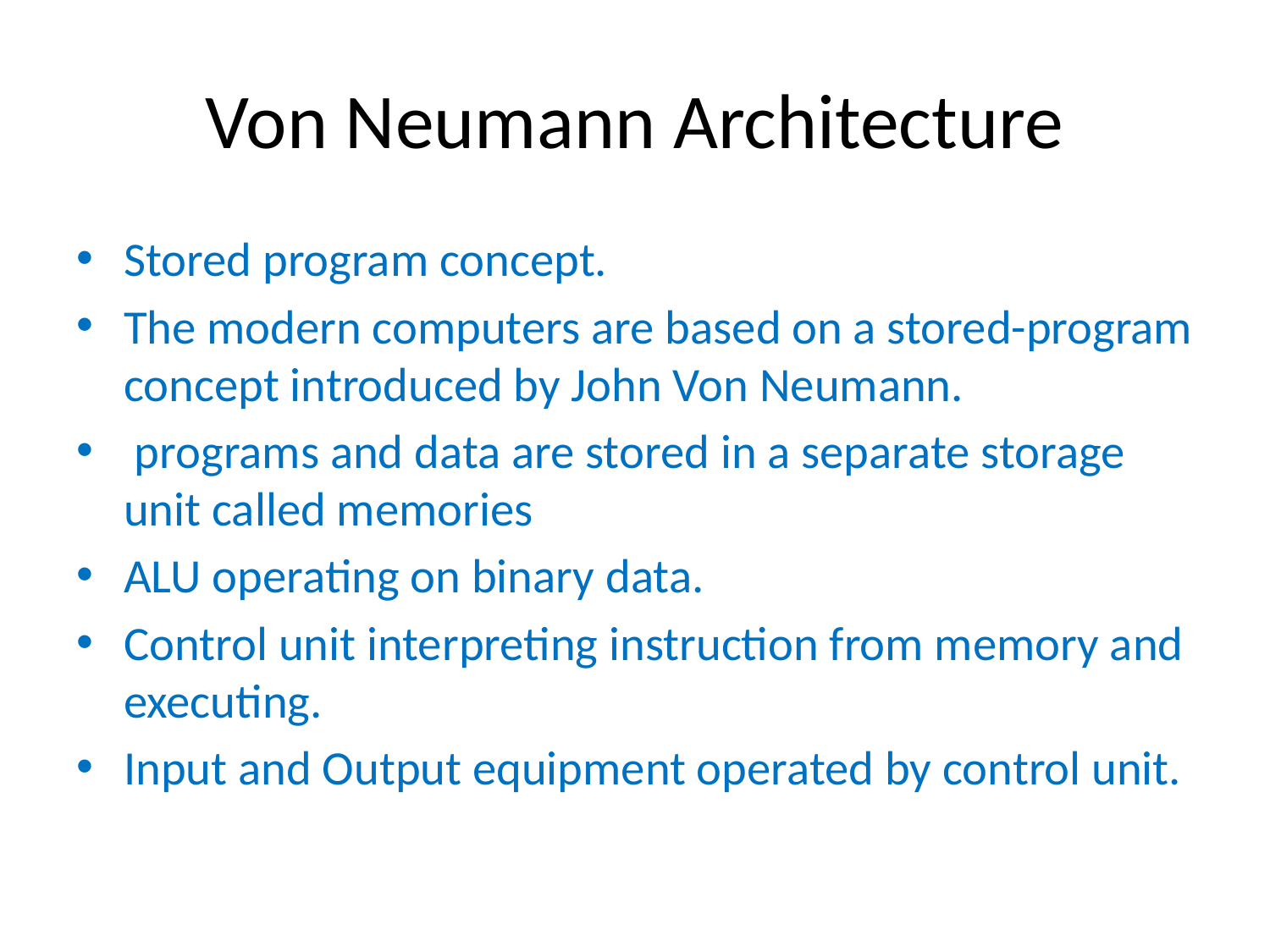

# Von Neumann Architecture
Stored program concept.
The modern computers are based on a stored-program concept introduced by John Von Neumann.
 programs and data are stored in a separate storage unit called memories
ALU operating on binary data.
Control unit interpreting instruction from memory and executing.
Input and Output equipment operated by control unit.